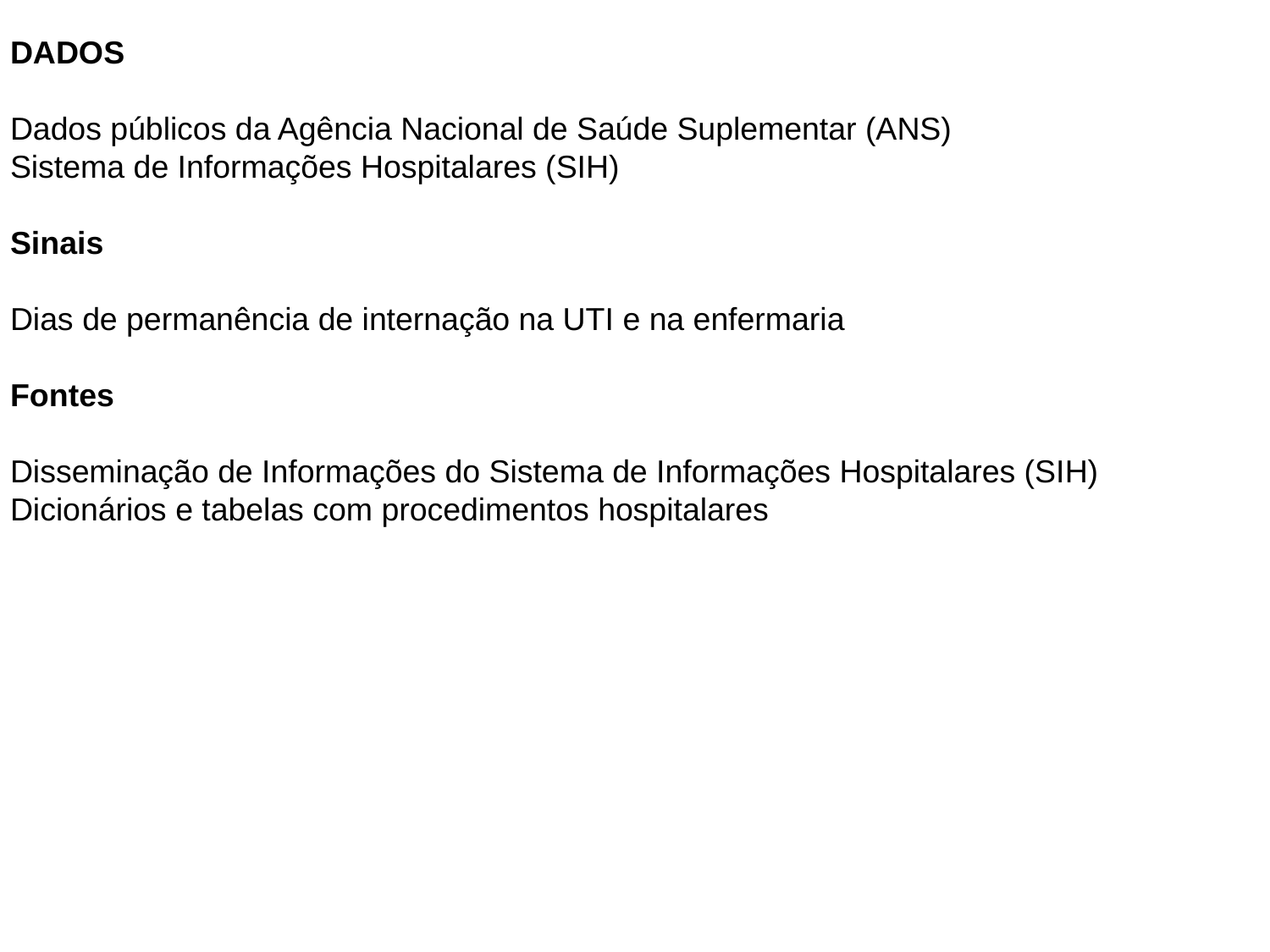

DADOS

Dados públicos da Agência Nacional de Saúde Suplementar (ANS)
Sistema de Informações Hospitalares (SIH)

Sinais

Dias de permanência de internação na UTI e na enfermaria

Fontes

Disseminação de Informações do Sistema de Informações Hospitalares (SIH)
Dicionários e tabelas com procedimentos hospitalares